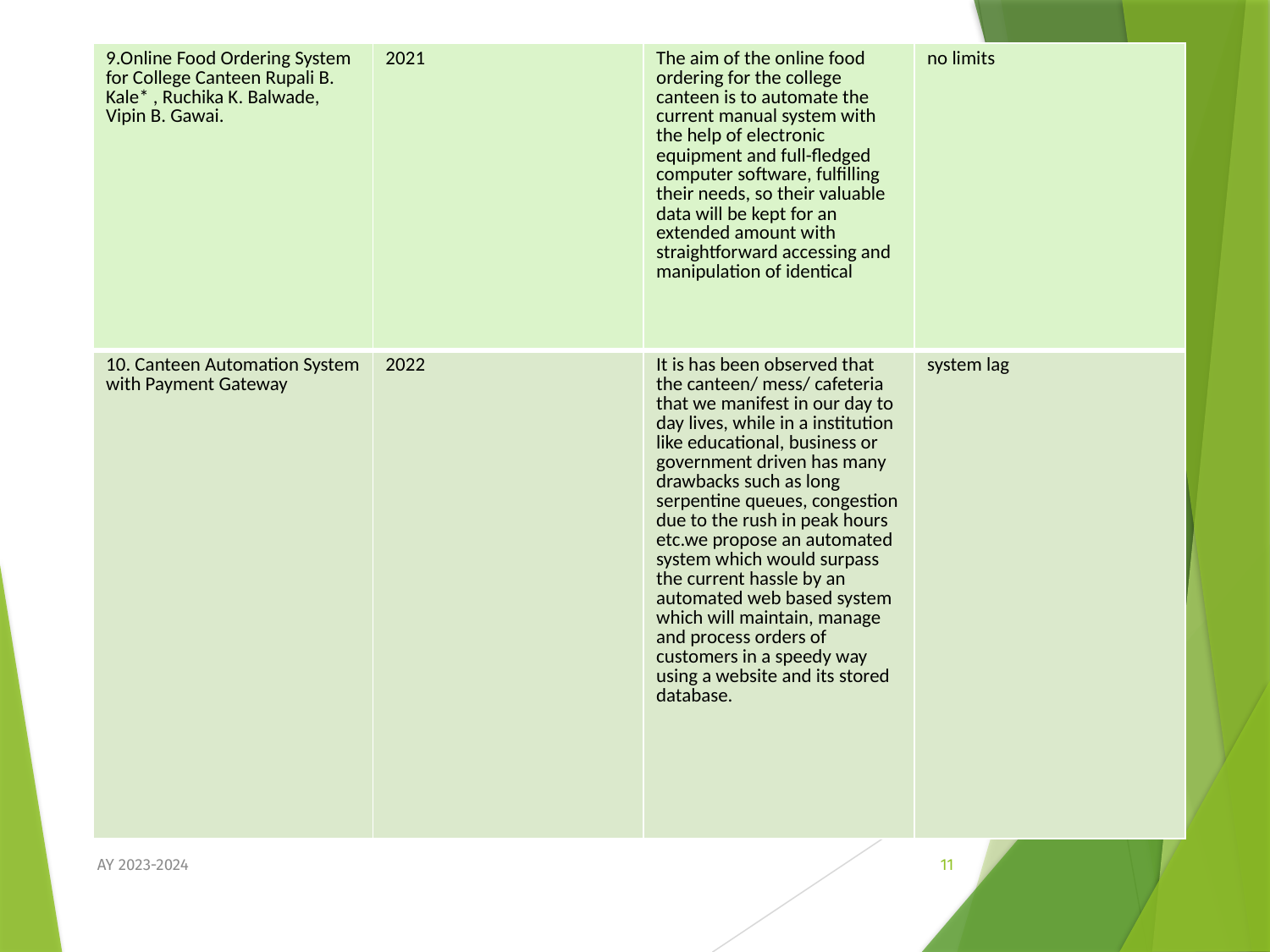

| 9.Online Food Ordering System for College Canteen Rupali B. Kale\* , Ruchika K. Balwade, Vipin B. Gawai. | 2021 | The aim of the online food ordering for the college canteen is to automate the current manual system with the help of electronic equipment and full-fledged computer software, fulfilling their needs, so their valuable data will be kept for an extended amount with straightforward accessing and manipulation of identical | no limits |
| --- | --- | --- | --- |
| 10. Canteen Automation System with Payment Gateway | 2022 | It is has been observed that the canteen/ mess/ cafeteria that we manifest in our day to day lives, while in a institution like educational, business or government driven has many drawbacks such as long serpentine queues, congestion due to the rush in peak hours etc.we propose an automated system which would surpass the current hassle by an automated web based system which will maintain, manage and process orders of customers in a speedy way using a website and its stored database. | system lag |
AY 2023-2024
11